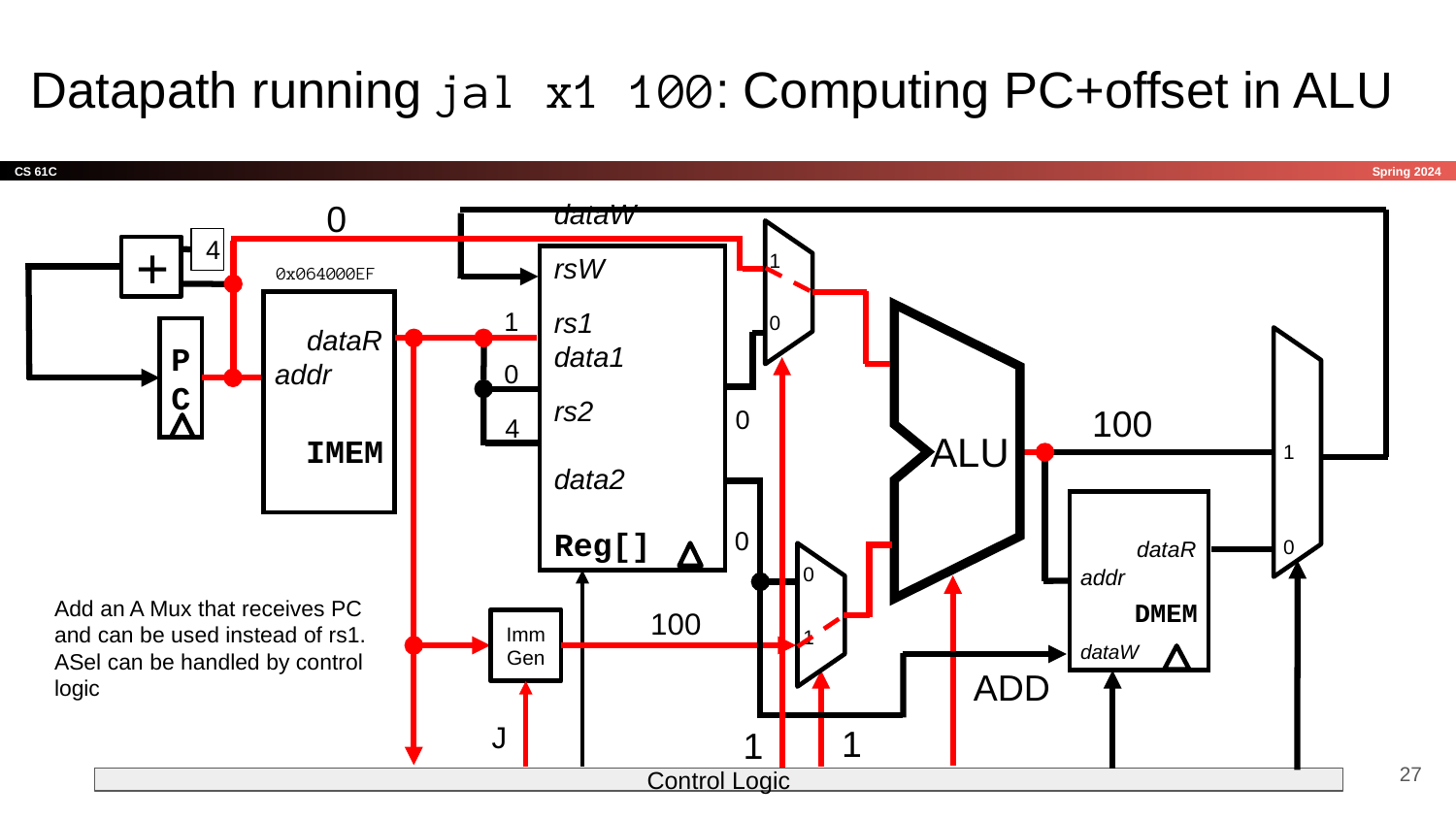

# Datapath running jal x1 100: Computing PC+offset in ALU
0
1
0

4
+
dataW
rsW
rs1	 data1
rs2
	 data2
Reg[]
0x064000EF

1
    dataR
addr

IMEM

A
ALU
B
PC

1

0

0

100
0
4

       dataR
addr
DMEM
dataW

0

0

1

Add an A Mux that receives PC and can be used instead of rs1. ASel can be handled by control logic
100
ImmGen

ADD
J
1
1
27
Control Logic